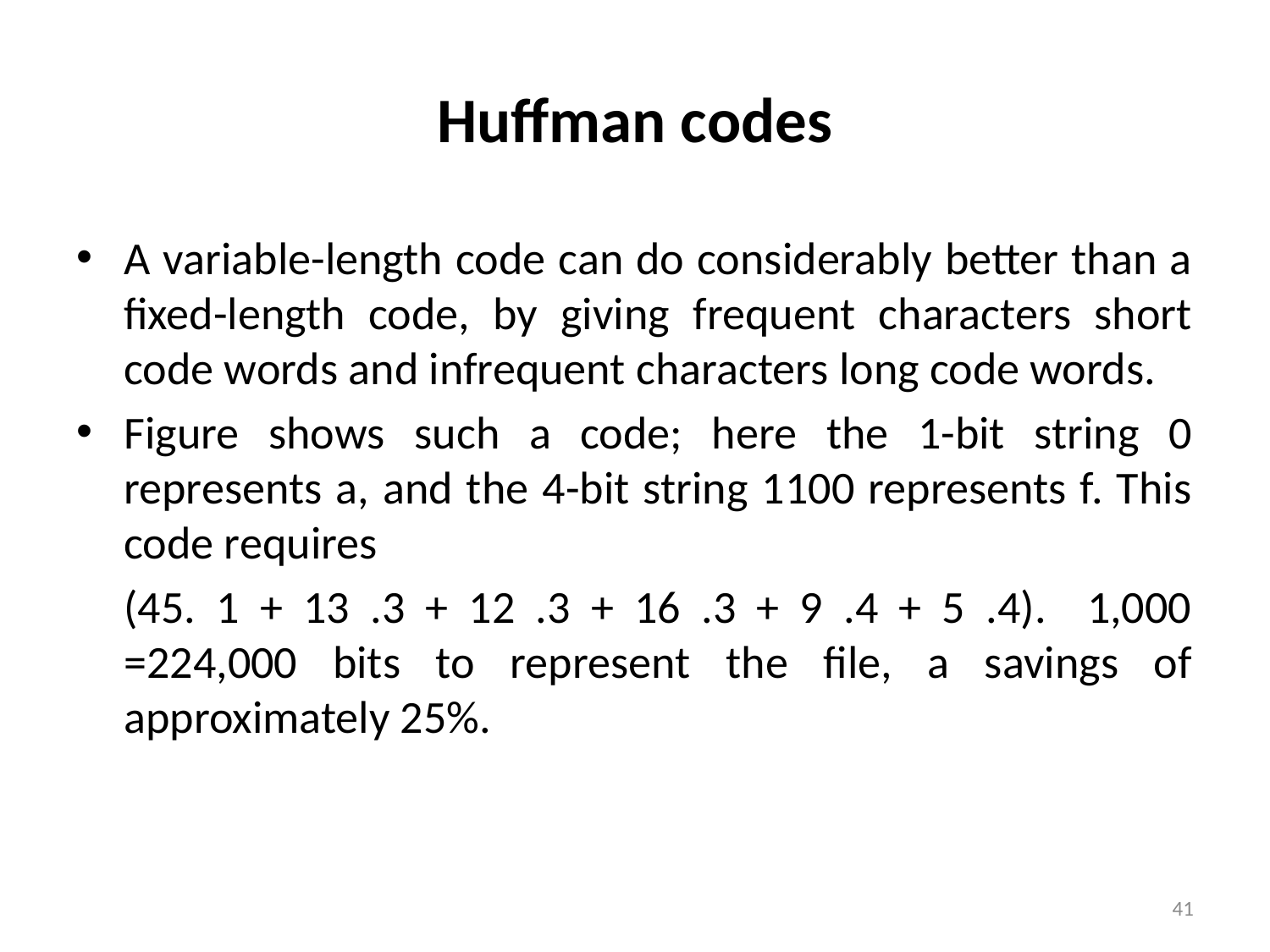

# Huffman codes
A variable-length code can do considerably better than a fixed-length code, by giving frequent characters short code words and infrequent characters long code words.
Figure shows such a code; here the 1-bit string 0 represents a, and the 4-bit string 1100 represents f. This code requires
	(45. 1 + 13 .3 + 12 .3 + 16 .3 + 9 .4 + 5 .4).  1,000 =224,000 bits to represent the file, a savings of approximately 25%.
41